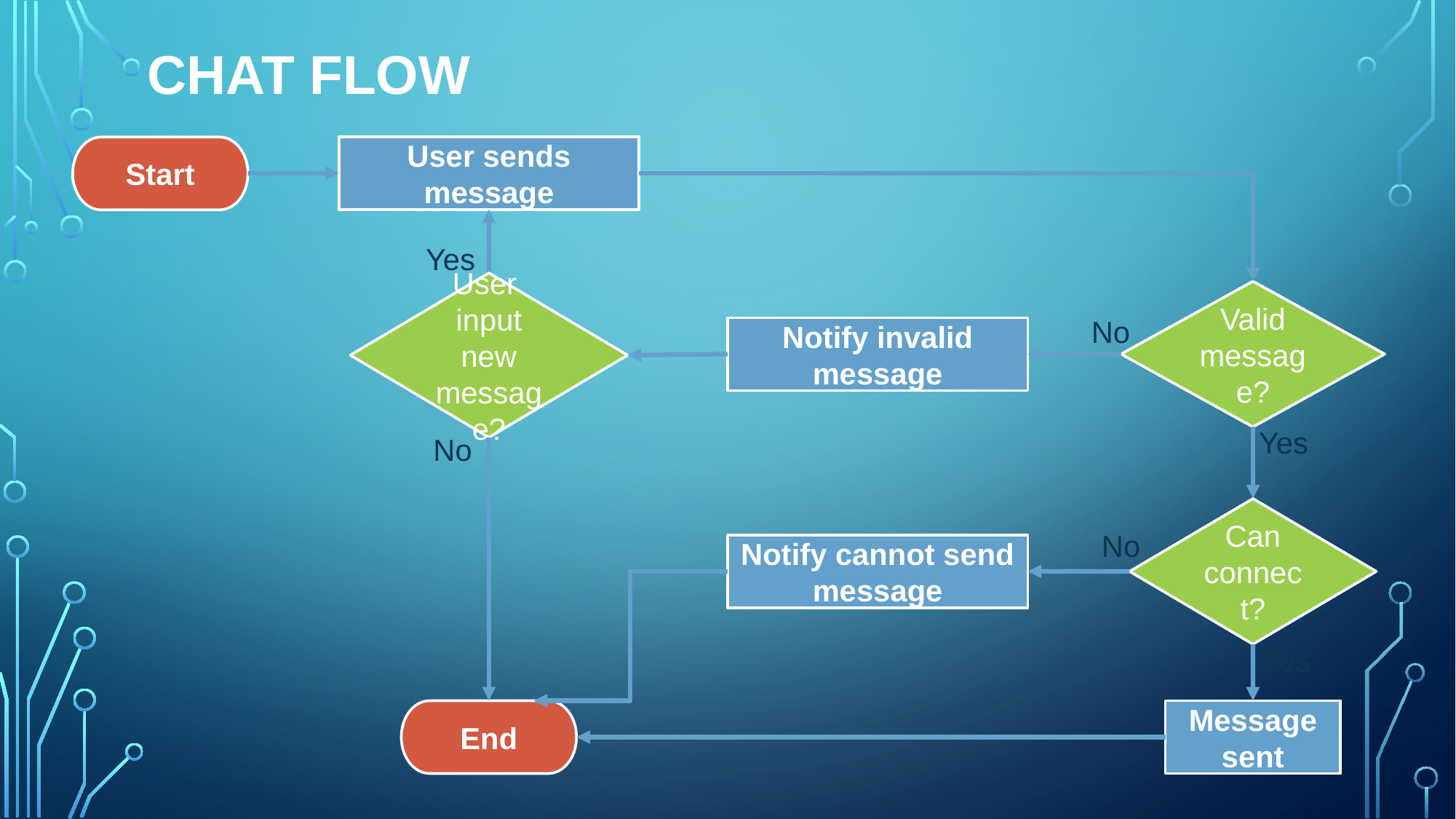

# Chat Flow
User sends message
Start
Yes
User
input new message?
Valid message?
No
Notify invalid message
Yes
No
Can connect?
No
Notify cannot send message
Yes
End
Message sent